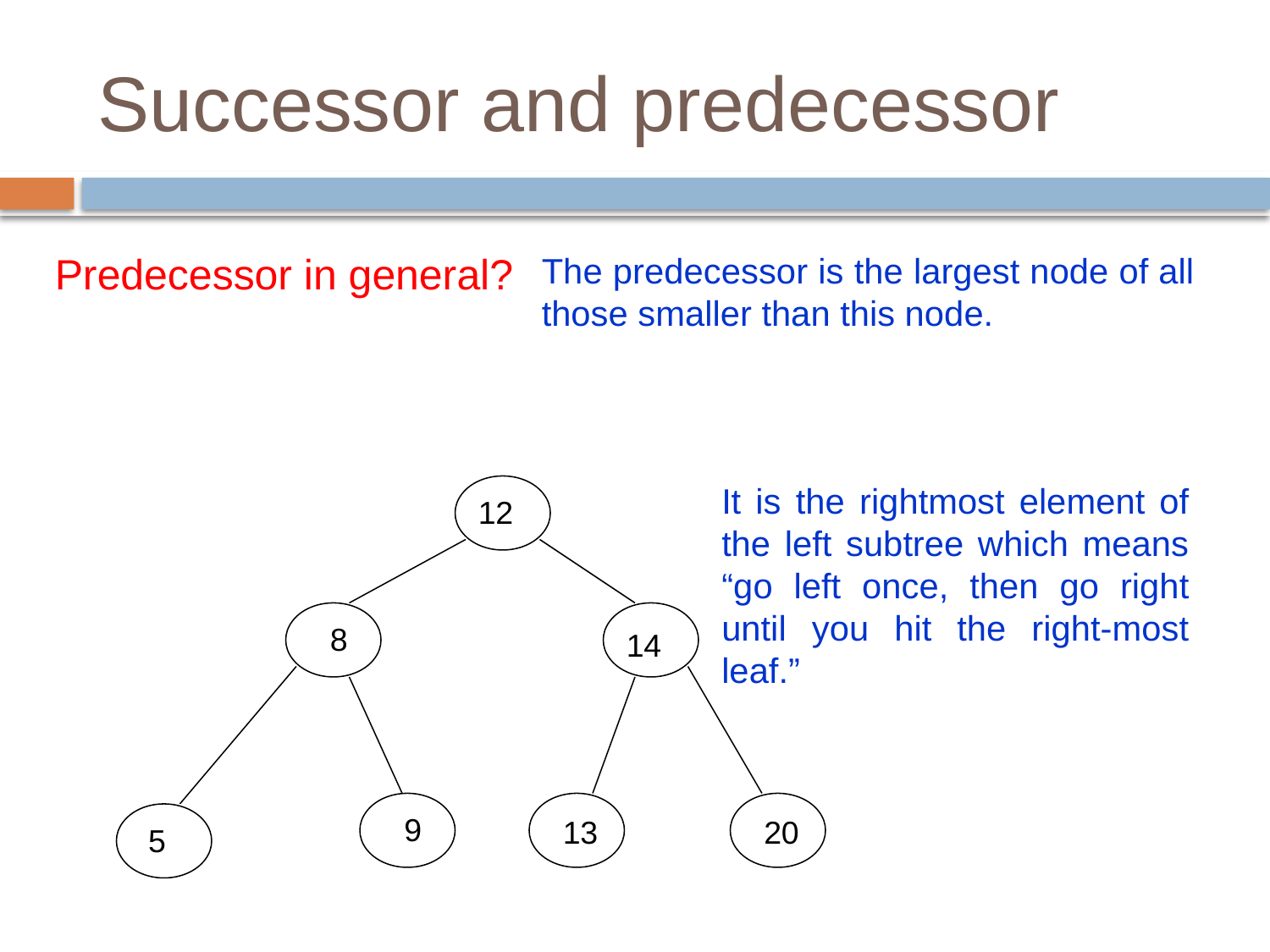

# Successor and predecessor
Predecessor in general?
The predecessor is the largest node of all those smaller than this node.
It is the rightmost element of the left subtree which means “go left once, then go right until you hit the right-most leaf.”

12

8

14

9
13
20
 5